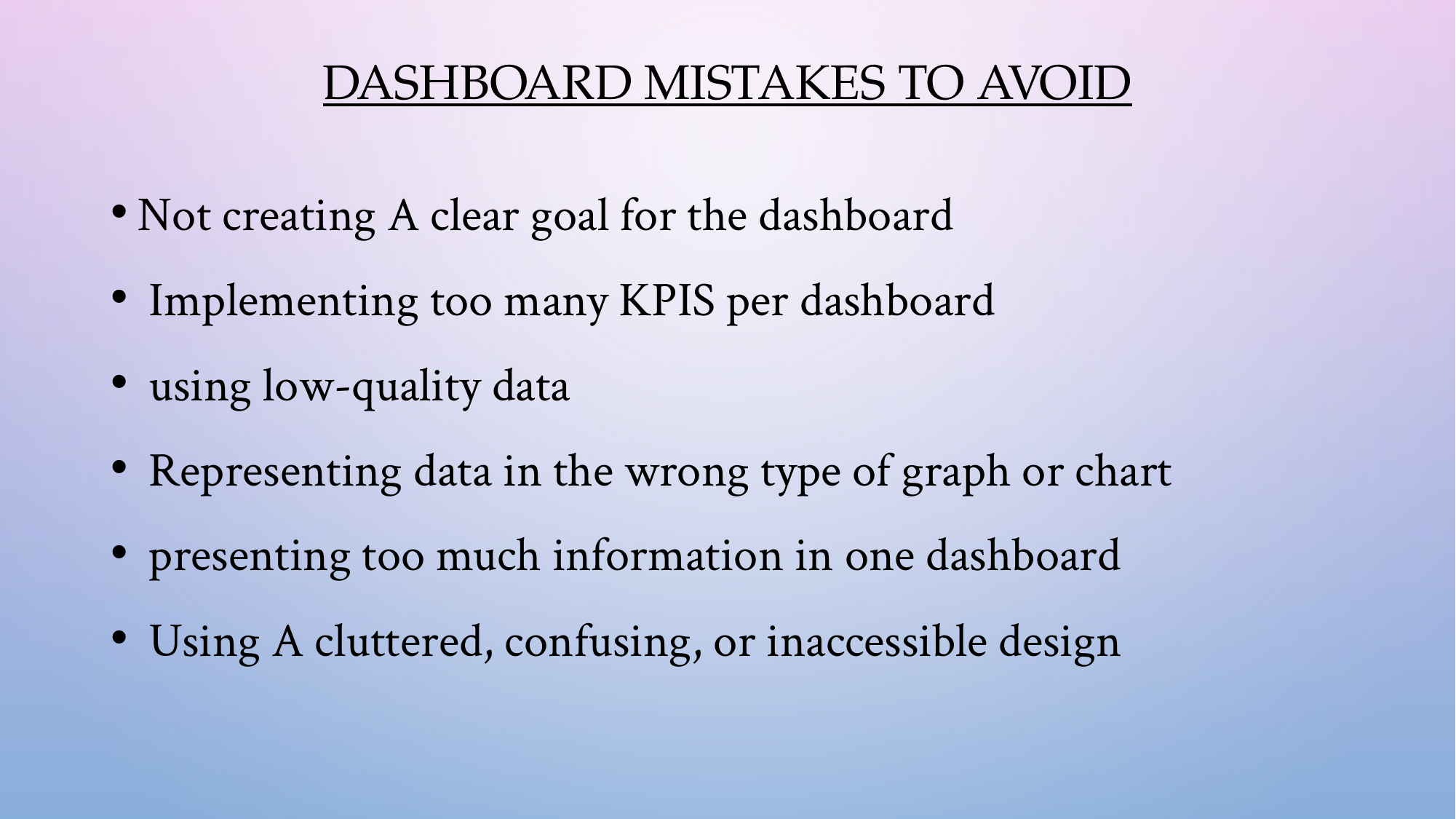

# Dashboard mistakes to avoid
Not creating A clear goal for the dashboard
 Implementing too many KPIS per dashboard
 using low-quality data
 Representing data in the wrong type of graph or chart
 presenting too much information in one dashboard
 Using A cluttered, confusing, or inaccessible design